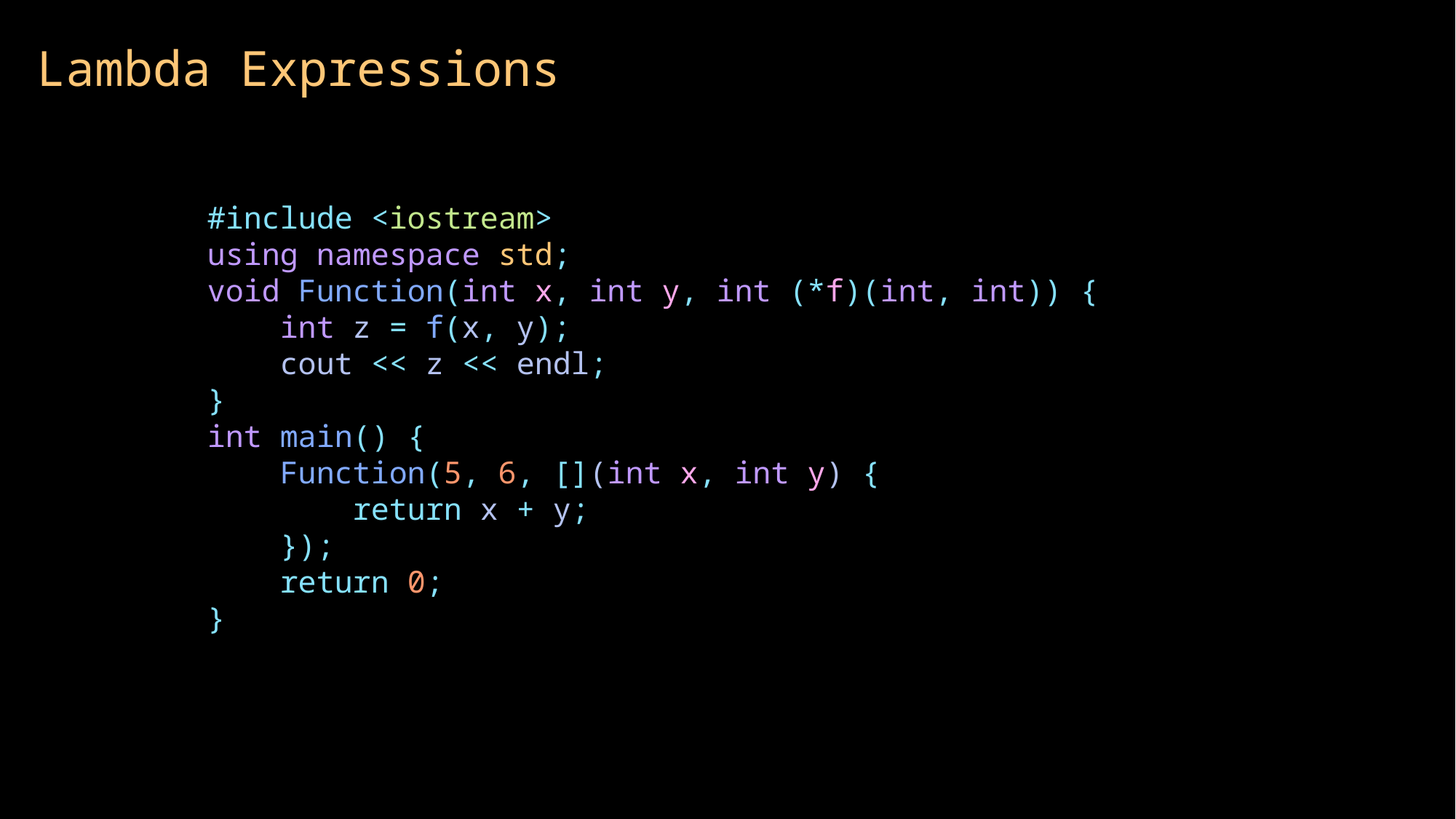

Lambda Expressions
#include <iostream>
using namespace std;
void Function(int x, int y, int (*f)(int, int)) {
    int z = f(x, y);
    cout << z << endl;
}
int main() {
    Function(5, 6, [](int x, int y) {
        return x + y;
    });
    return 0;
}